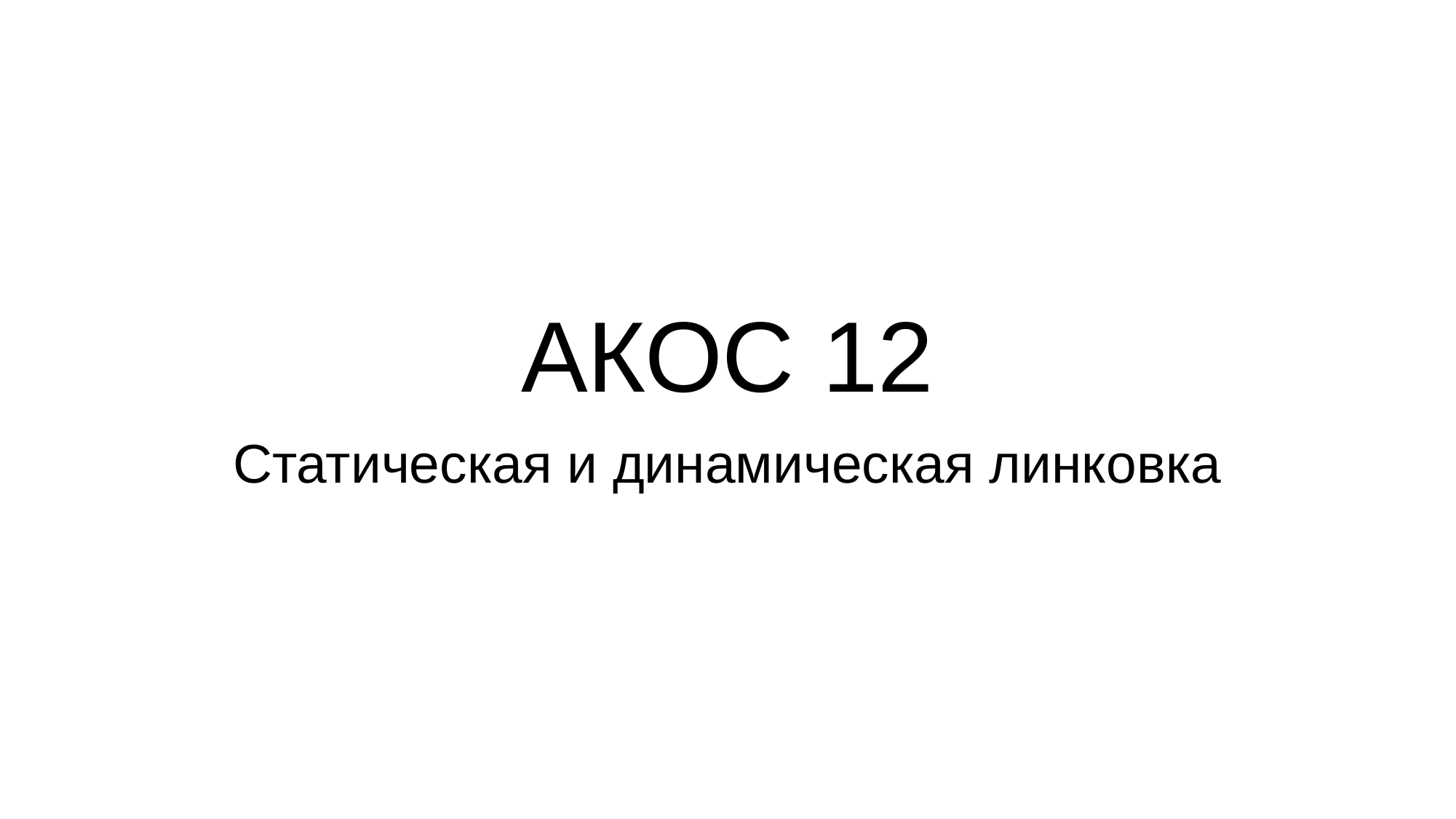

# АКОС 12
Статическая и динамическая линковка